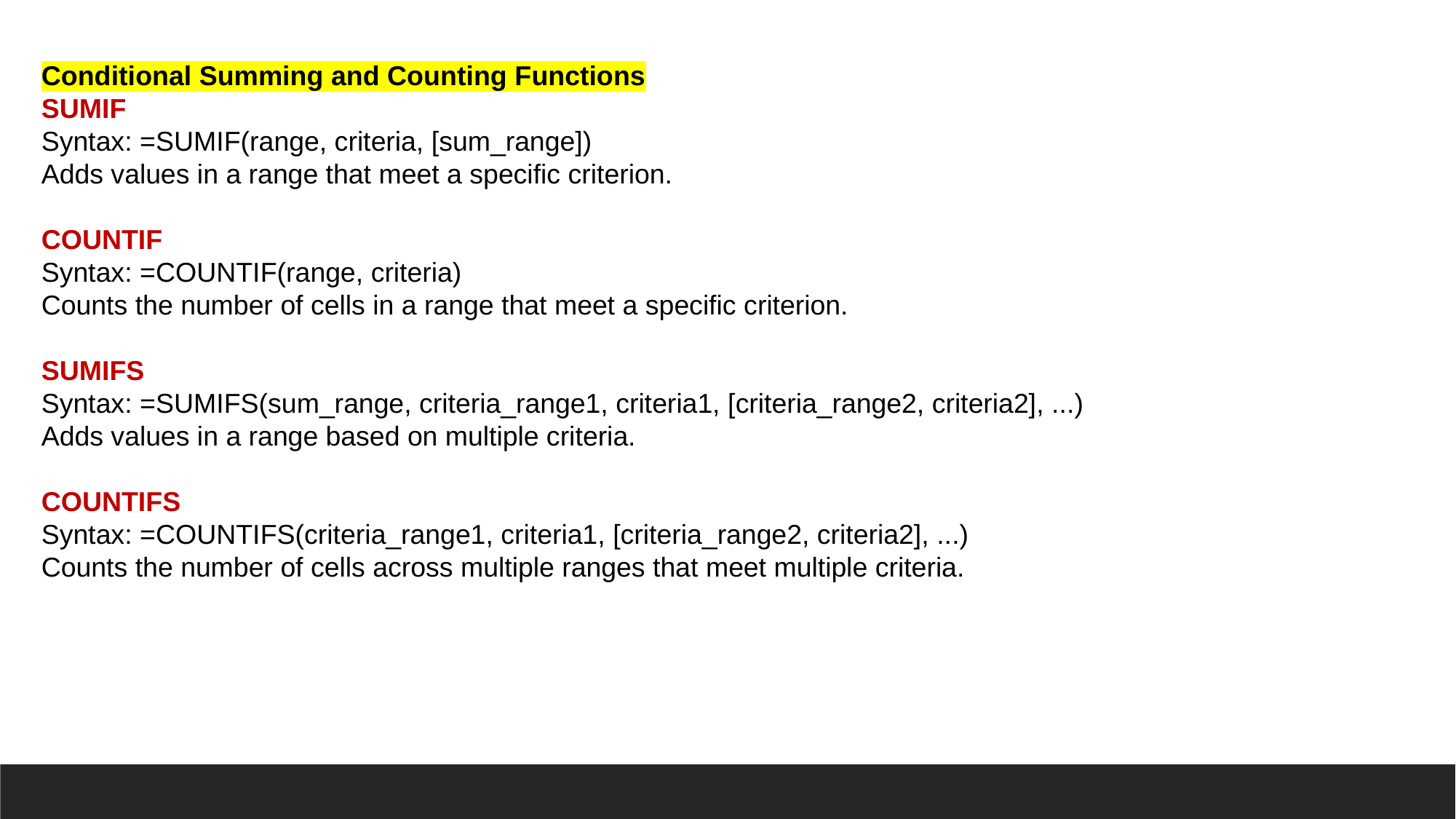

Conditional Summing and Counting Functions
SUMIF
Syntax: =SUMIF(range, criteria, [sum_range])
Adds values in a range that meet a specific criterion.

COUNTIF
Syntax: =COUNTIF(range, criteria)
Counts the number of cells in a range that meet a specific criterion.

SUMIFS
Syntax: =SUMIFS(sum_range, criteria_range1, criteria1, [criteria_range2, criteria2], ...)
Adds values in a range based on multiple criteria.

COUNTIFS
Syntax: =COUNTIFS(criteria_range1, criteria1, [criteria_range2, criteria2], ...)
Counts the number of cells across multiple ranges that meet multiple criteria.